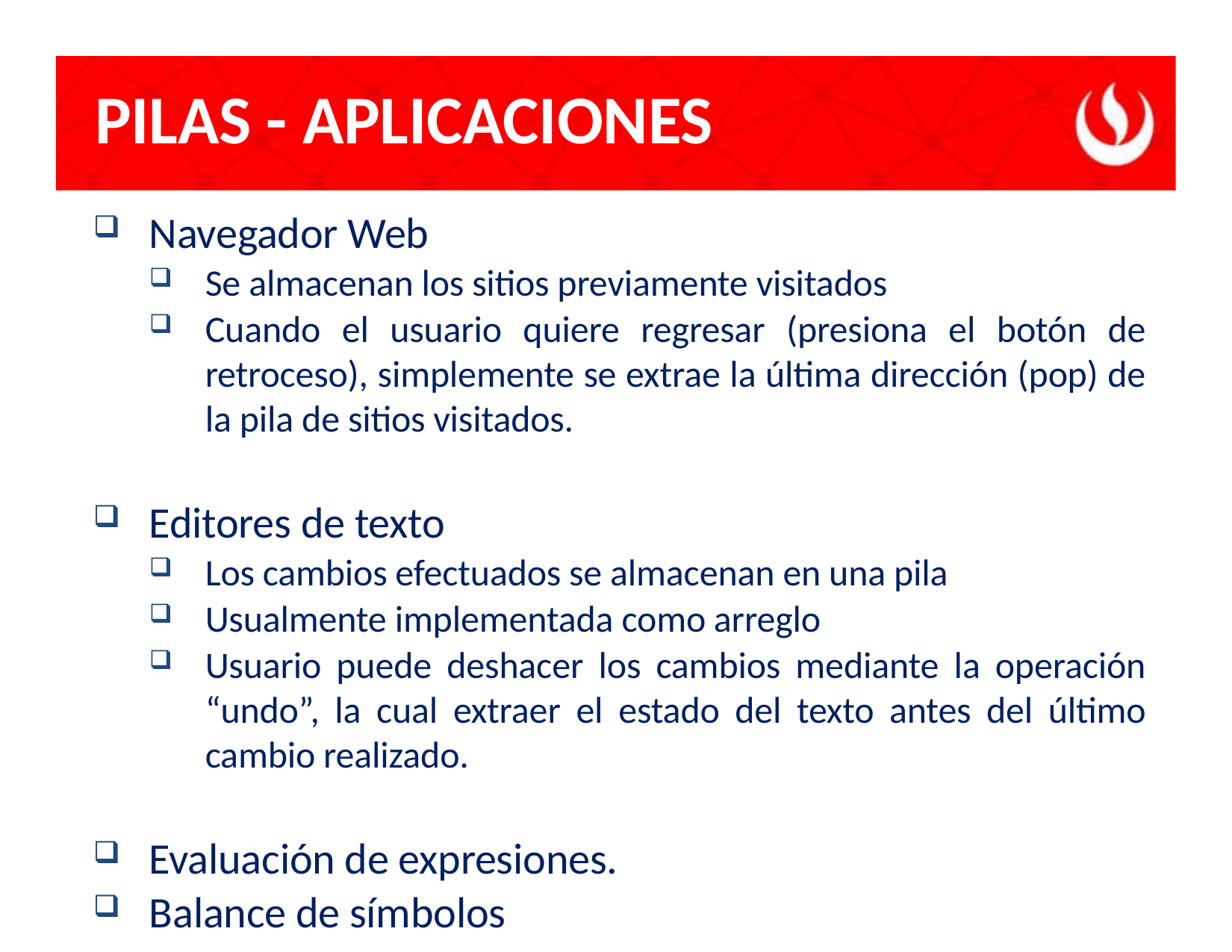

# PILAS - APLICACIONES
Navegador Web
Se almacenan los sitios previamente visitados
Cuando el usuario quiere regresar (presiona el botón de retroceso), simplemente se extrae la última dirección (pop) de la pila de sitios visitados.

Editores de texto
Los cambios efectuados se almacenan en una pila
Usualmente implementada como arreglo
Usuario puede deshacer los cambios mediante la operación “undo”, la cual extraer el estado del texto antes del último cambio realizado.

Evaluación de expresiones.
Balance de símbolos